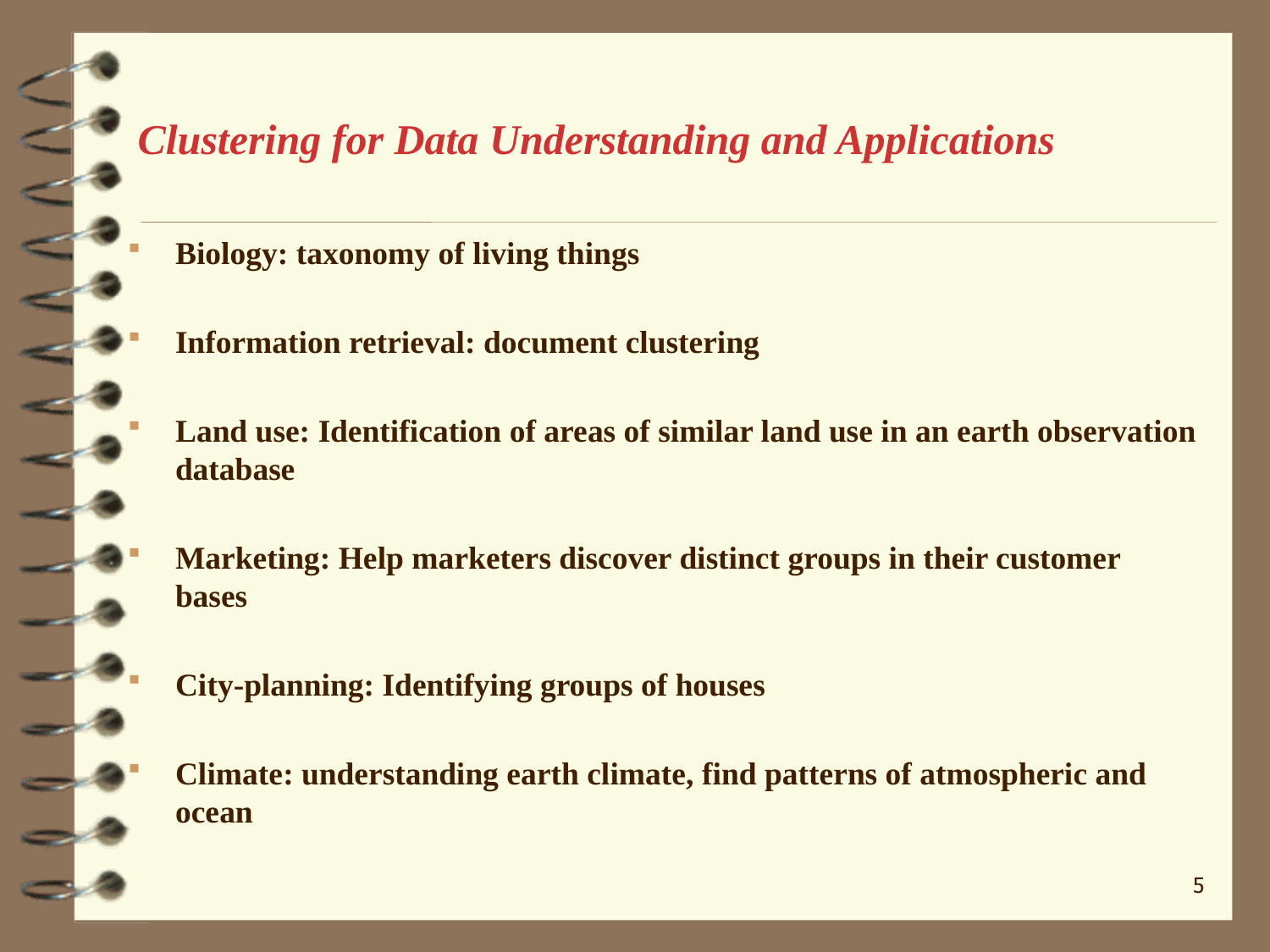

# Clustering for Data Understanding and Applications
Biology: taxonomy of living things

Information retrieval: document clustering

Land use: Identification of areas of similar land use in an earth observation database

Marketing: Help marketers discover distinct groups in their customer bases

City-planning: Identifying groups of houses

Climate: understanding earth climate, find patterns of atmospheric and ocean
5